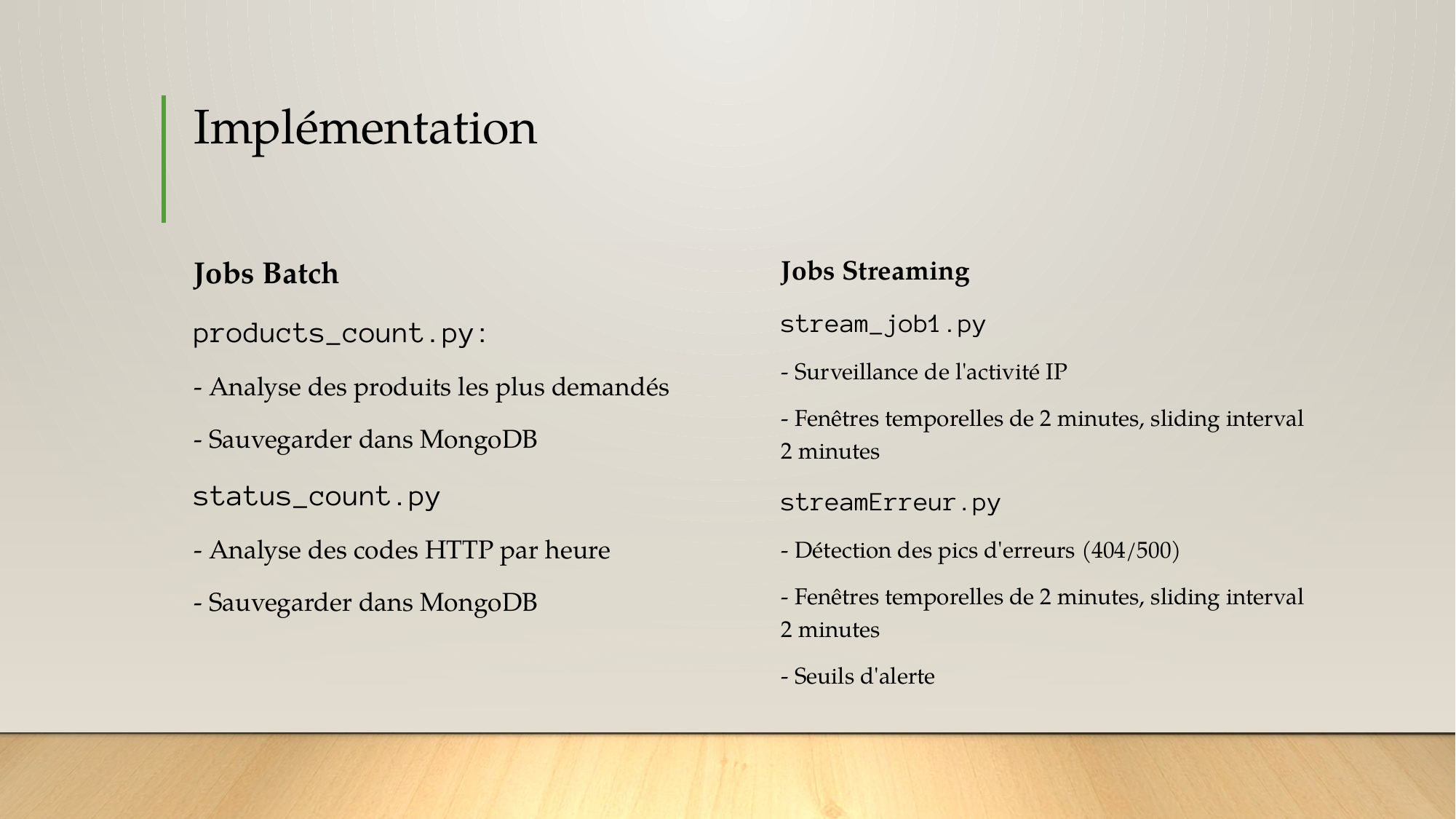

# Implémentation
Jobs Batch
products_count.py:
- Analyse des produits les plus demandés
- Sauvegarder dans MongoDB
status_count.py
- Analyse des codes HTTP par heure
- Sauvegarder dans MongoDB

Jobs Streaming
stream_job1.py
- Surveillance de l'activité IP
- Fenêtres temporelles de 2 minutes, sliding interval 2 minutes
streamErreur.py
- Détection des pics d'erreurs (404/500)
- Fenêtres temporelles de 2 minutes, sliding interval 2 minutes
- Seuils d'alerte